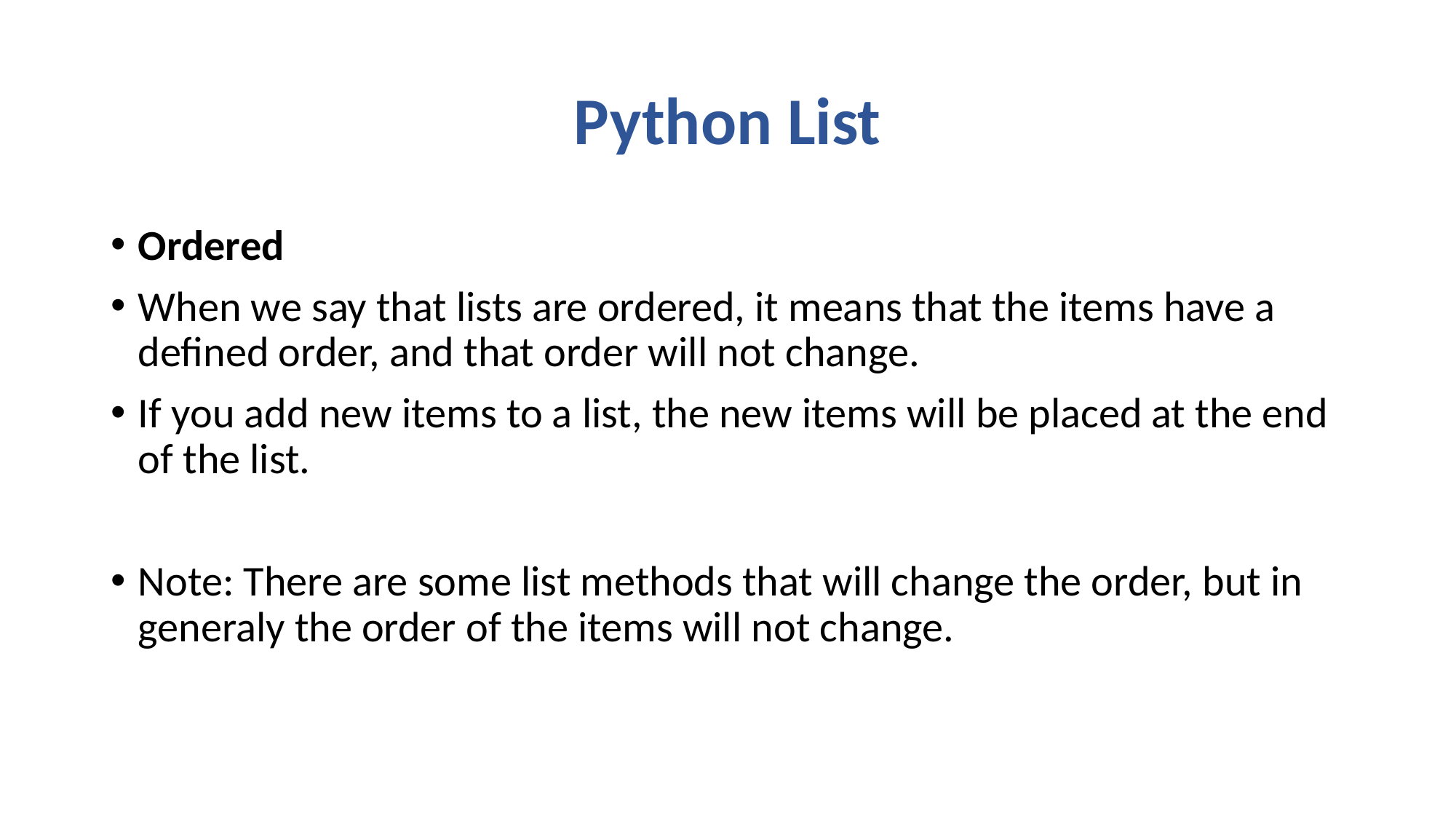

# Python List
Ordered
When we say that lists are ordered, it means that the items have a defined order, and that order will not change.
If you add new items to a list, the new items will be placed at the end of the list.

Note: There are some list methods that will change the order, but in generaly the order of the items will not change.